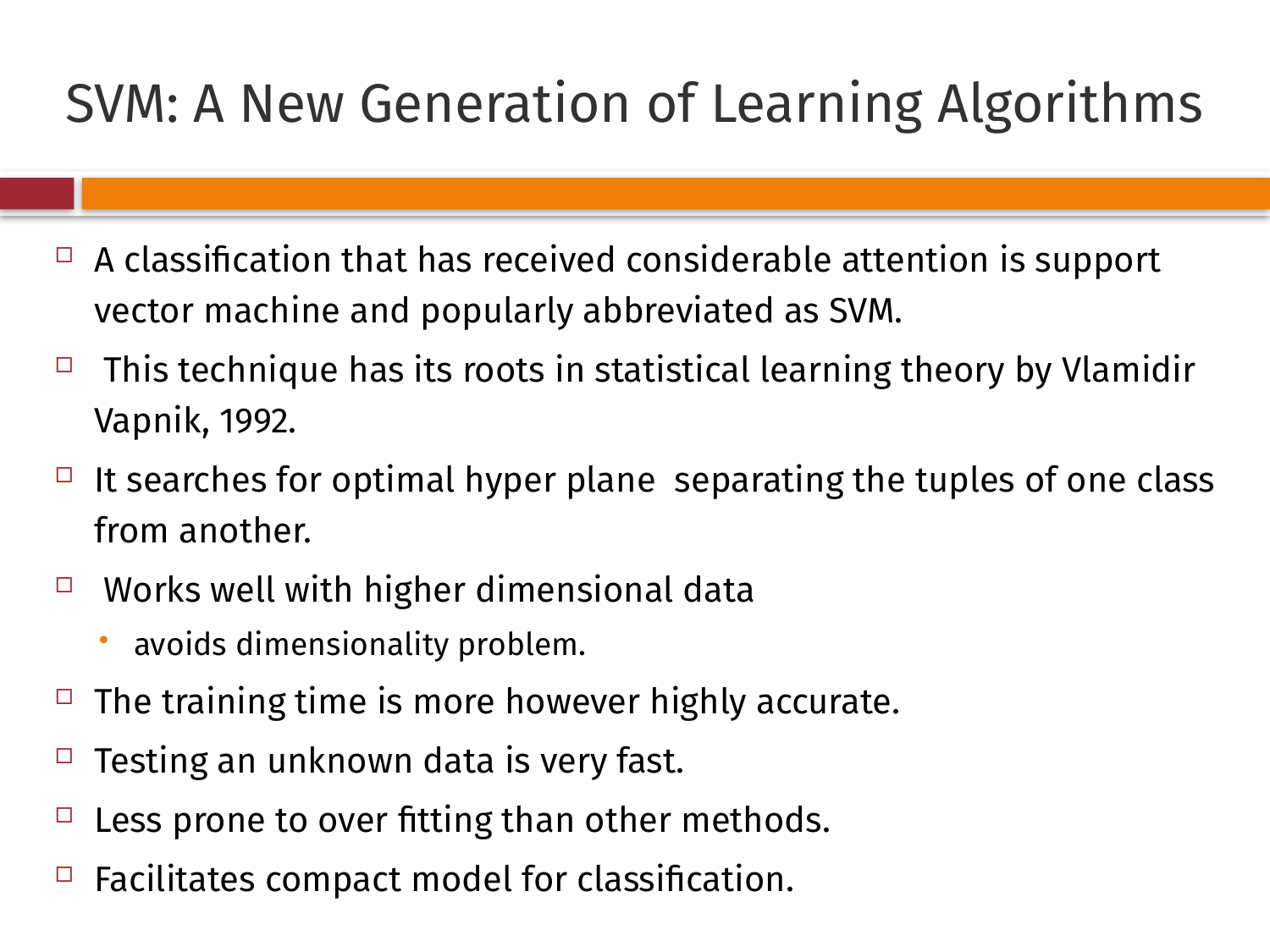

# SVM: A New Generation of Learning Algorithms
A classification that has received considerable attention is support vector machine and popularly abbreviated as SVM.
 This technique has its roots in statistical learning theory by Vlamidir Vapnik, 1992.
It searches for optimal hyper plane  separating the tuples of one class from another.
 Works well with higher dimensional data
avoids dimensionality problem.
The training time is more however highly accurate.
Testing an unknown data is very fast.
Less prone to over fitting than other methods.
Facilitates compact model for classification.